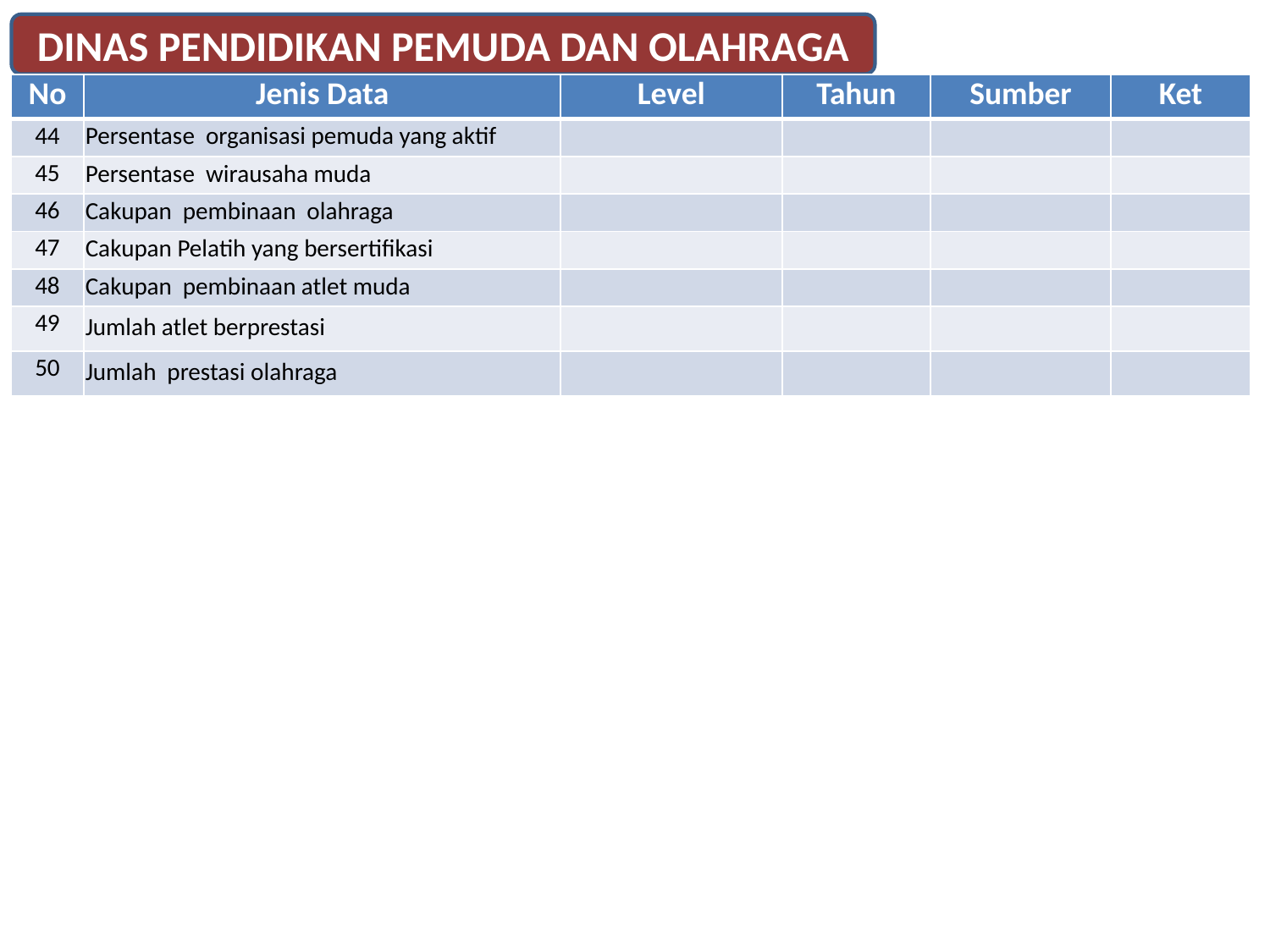

DINAS PENDIDIKAN PEMUDA DAN OLAHRAGA
| No | Jenis Data | Level | Tahun | Sumber | Ket |
| --- | --- | --- | --- | --- | --- |
| 44 | Persentase organisasi pemuda yang aktif |  |  |  |  |
| 45 | Persentase wirausaha muda |  |  |  |  |
| 46 | Cakupan pembinaan olahraga |  |  |  |  |
| 47 | Cakupan Pelatih yang bersertifikasi |  |  |  |  |
| 48 | Cakupan pembinaan atlet muda |  |  |  |  |
| 49 | Jumlah atlet berprestasi |  |  |  |  |
| 50 | Jumlah prestasi olahraga |  |  |  |  |